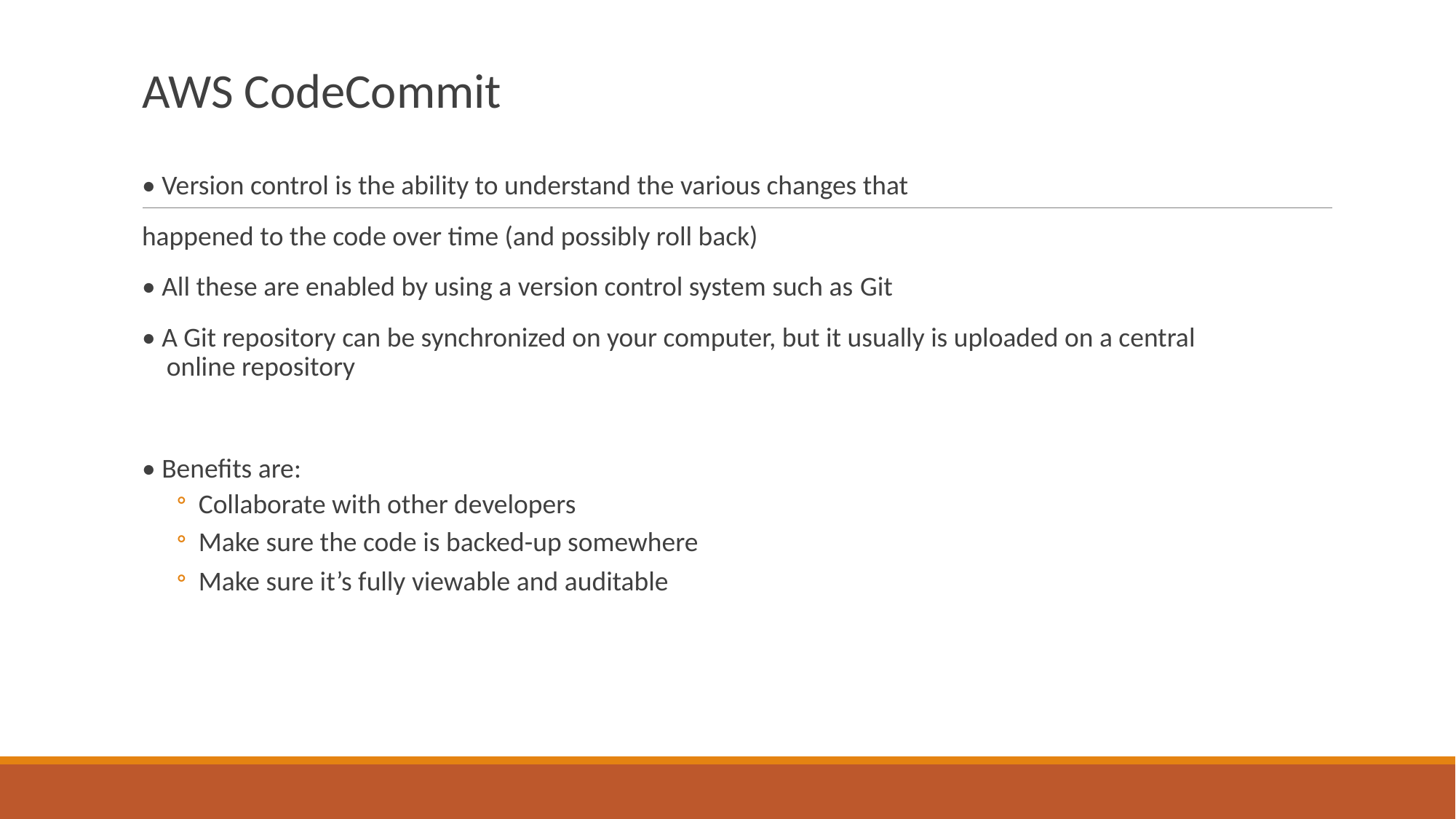

AWS CodeCommit
• Version control is the ability to understand the various changes that
happened to the code over time (and possibly roll back)
• All these are enabled by using a version control system such as Git
• A Git repository can be synchronized on your computer, but it usually is uploaded on a central
    online repository

• Benefits are:
Collaborate with other developers
Make sure the code is backed-up somewhere
Make sure it’s fully viewable and auditable